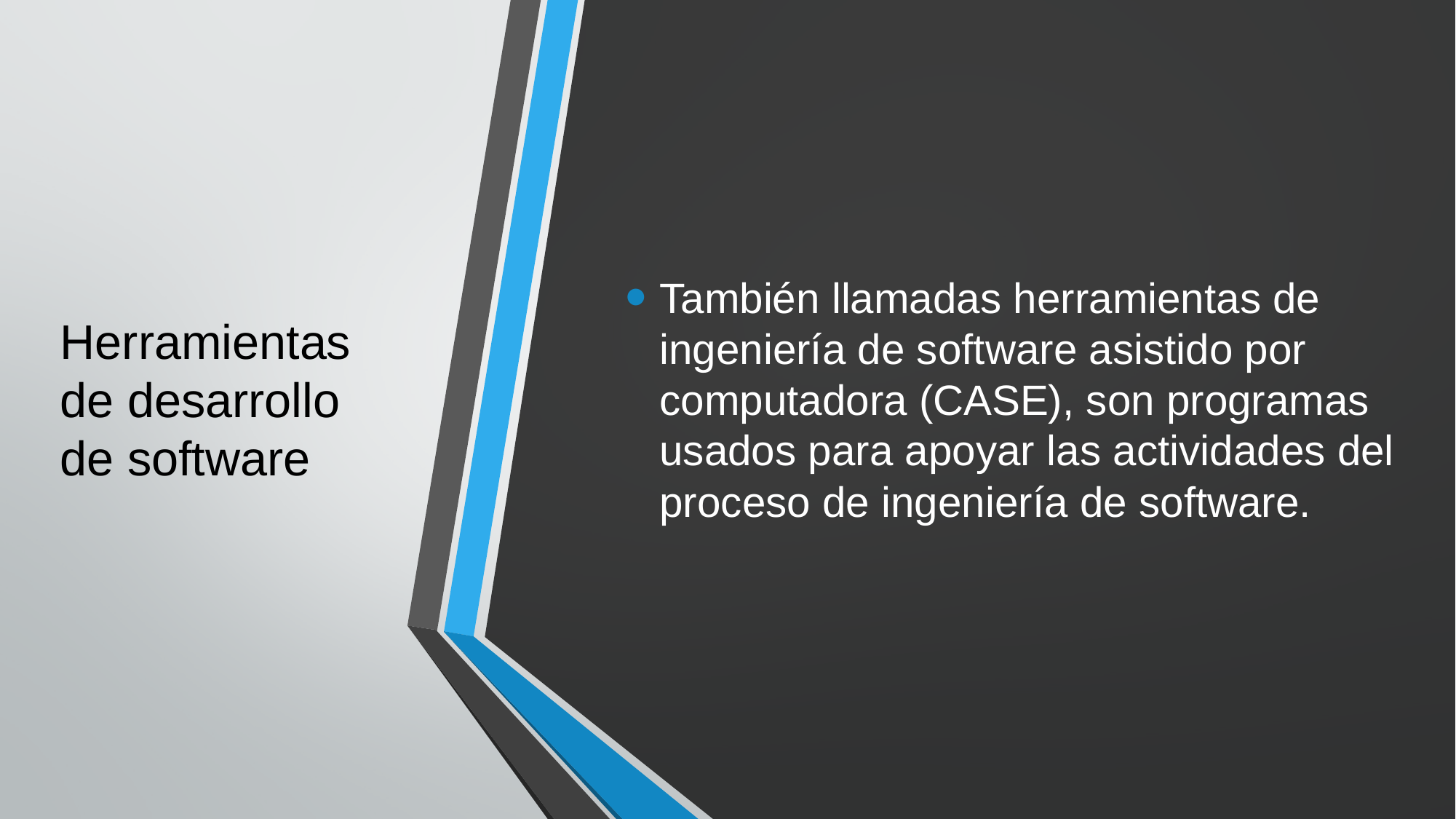

# Herramientas de desarrollo de software
También llamadas herramientas de ingeniería de software asistido por computadora (CASE), son programas usados para apoyar las actividades del proceso de ingeniería de software.